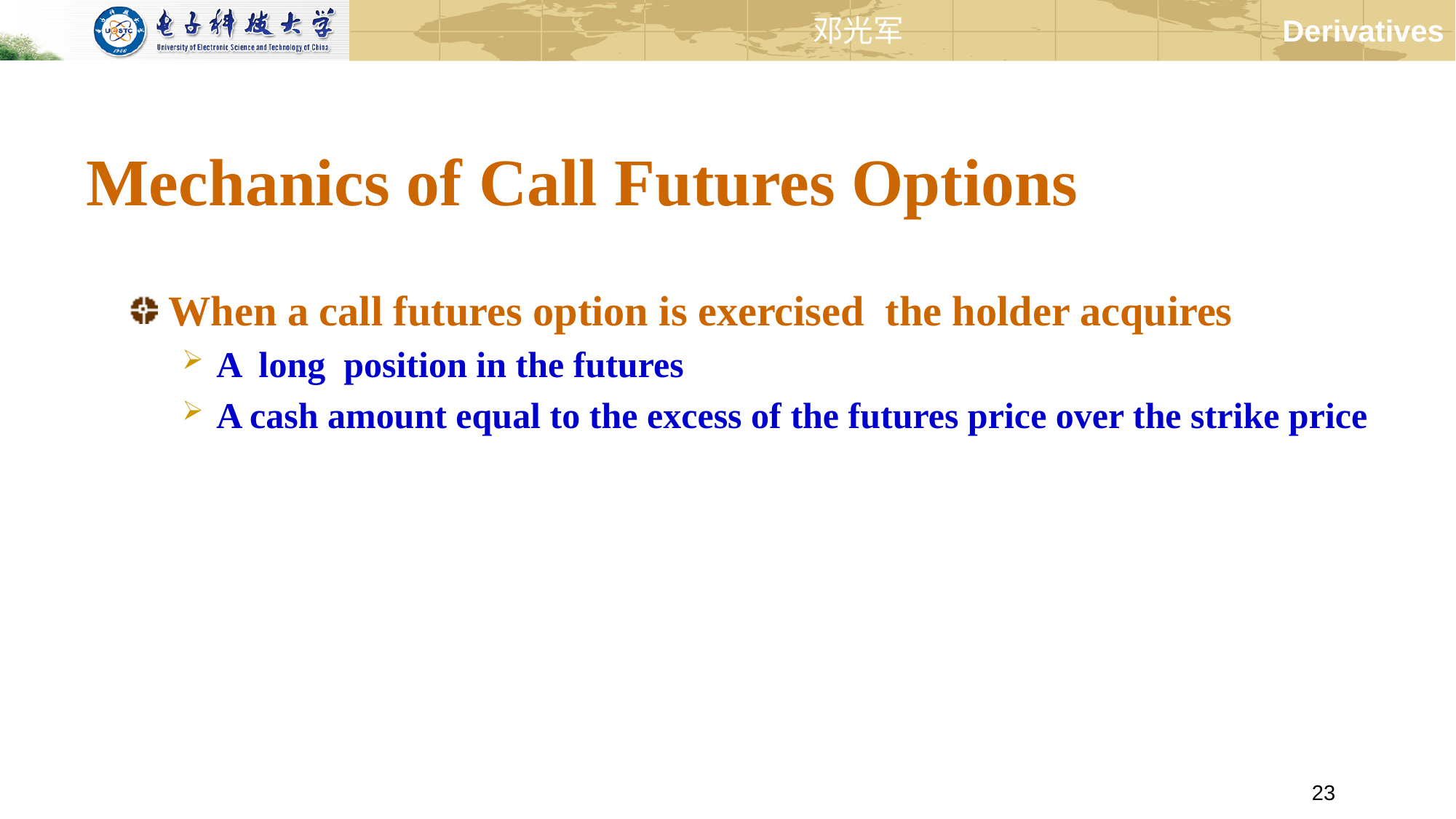

# Mechanics of Call Futures Options
When a call futures option is exercised  the holder acquires
A  long  position in the futures
A cash amount equal to the excess of the futures price over the strike price